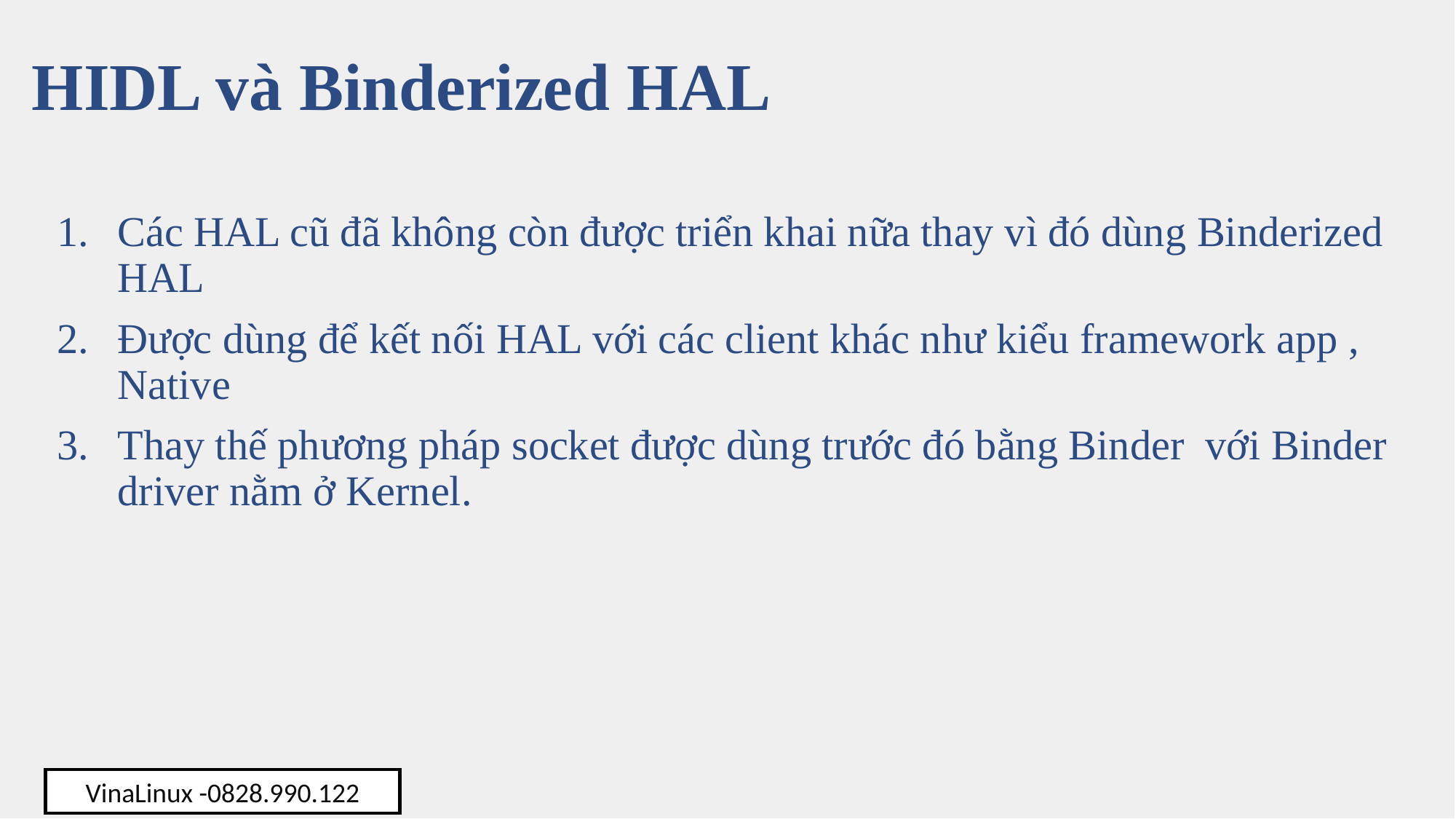

HIDL và Binderized HAL

Các HAL cũ đã không còn được triển khai nữa thay vì đó dùng Binderized HAL
Được dùng để kết nối HAL với các client khác như kiểu framework app , Native
Thay thế phương pháp socket được dùng trước đó bằng Binder  với Binder driver nằm ở Kernel.